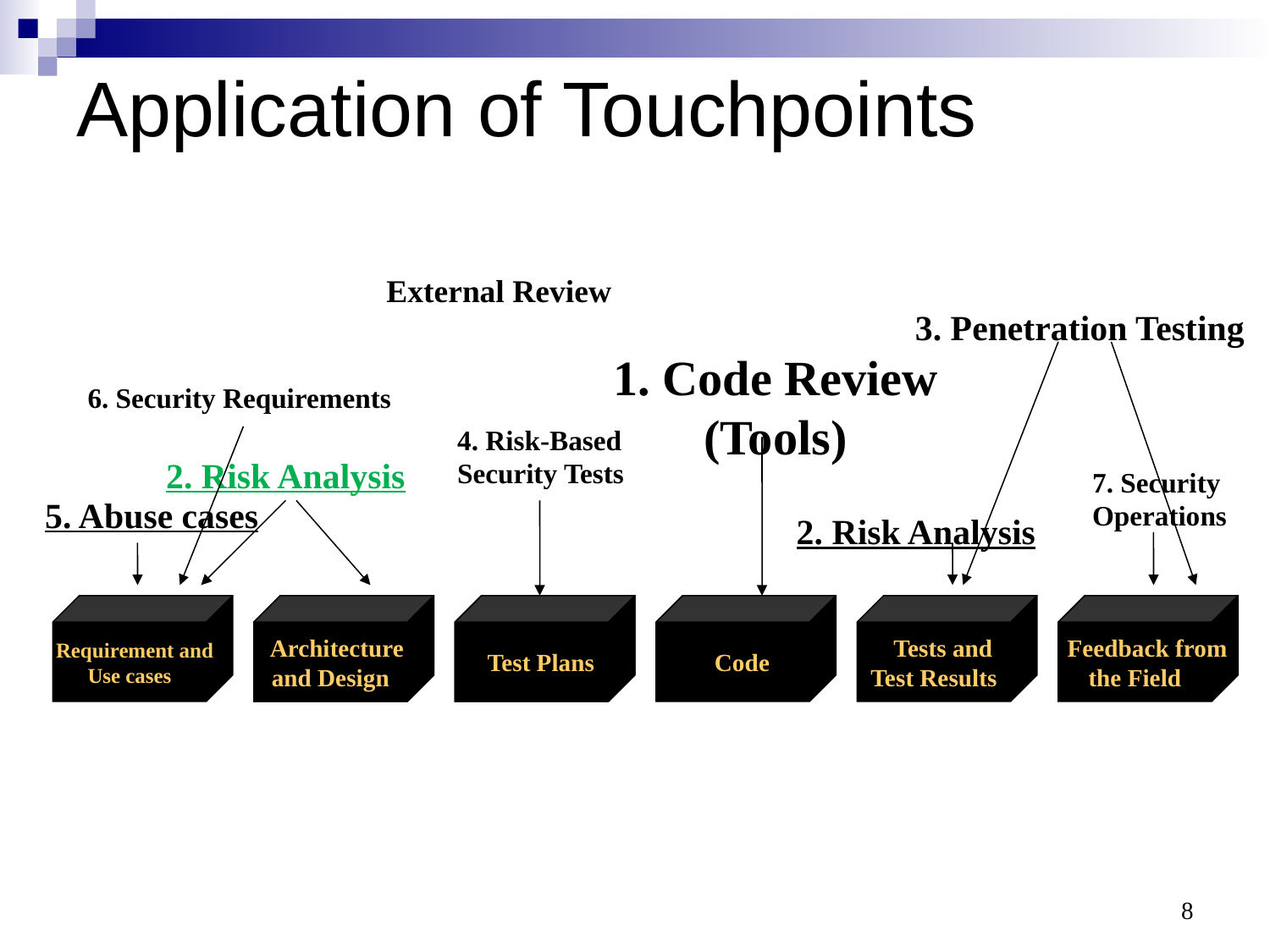

# Application of Touchpoints
External Review
3. Penetration Testing
1. Code Review
(Tools)

6. Security Requirements
4. Risk-Based
Security Tests

2. Risk Analysis
7. Security
Operations
5. Abuse cases

2. Risk Analysis

   Requirement and
Use cases

   Architecture
and Design

   Test Plans
   Code
   Tests and
Test Results
    Feedback from
the Field
8